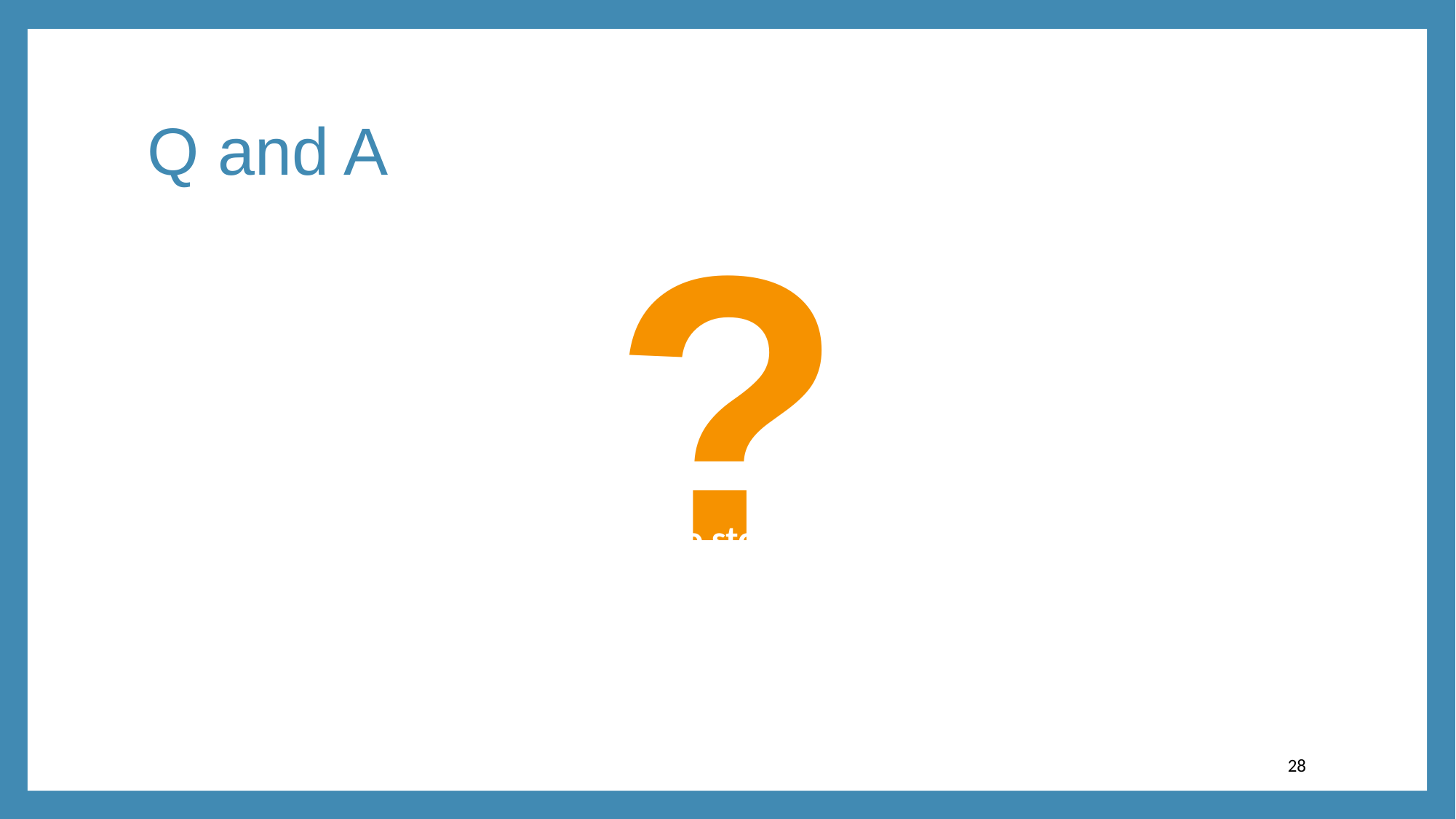

# Q and A
?

The important thing is not to stop questioning. - Albert Einstein
28